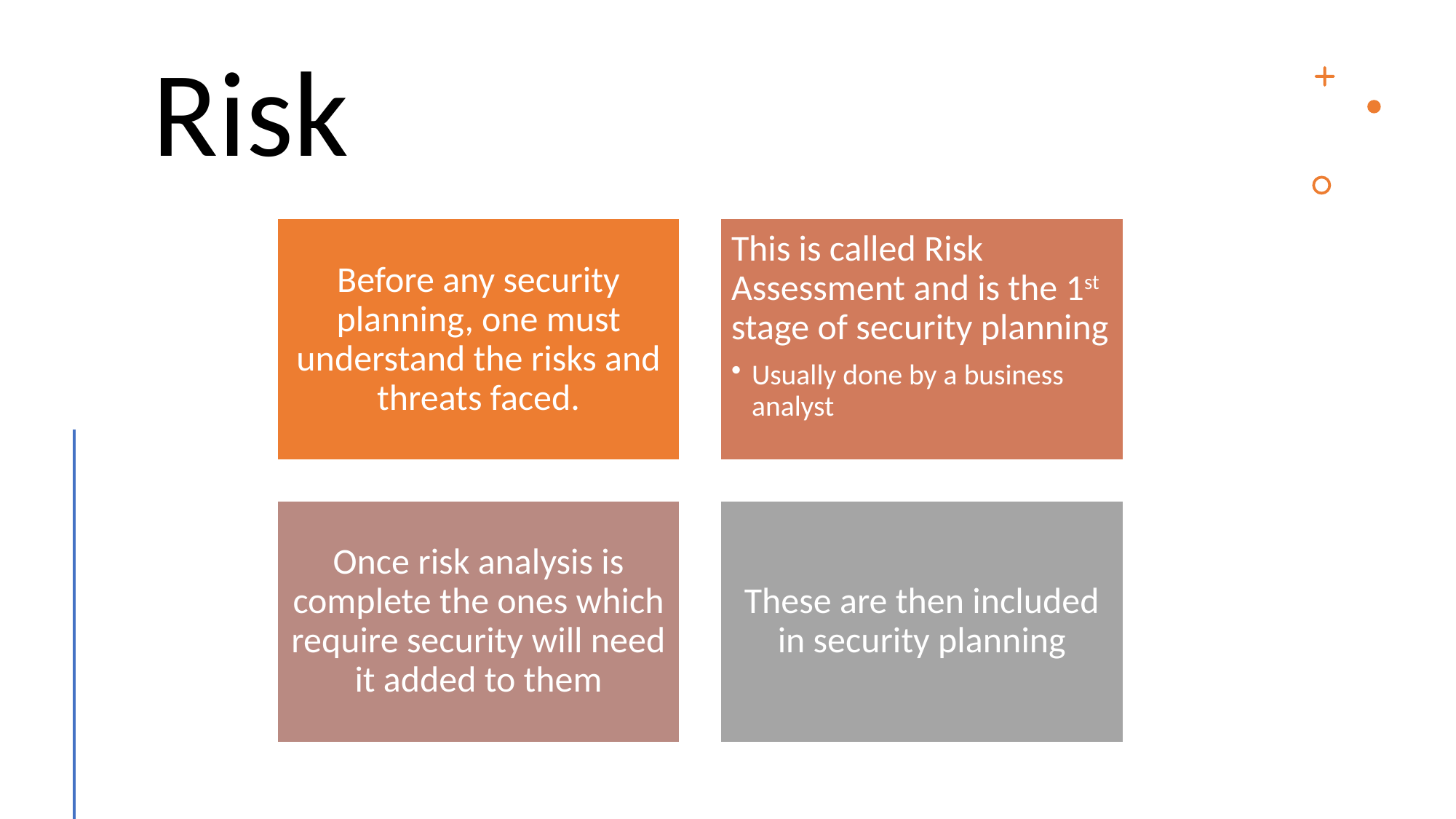

# Risk

Before any security planning, one must understand the risks and threats faced.
This is called Risk Assessment and is the 1st stage of security planning
Usually done by a business analyst
Once risk analysis is complete the ones which require security will need it added to them
These are then included in security planning